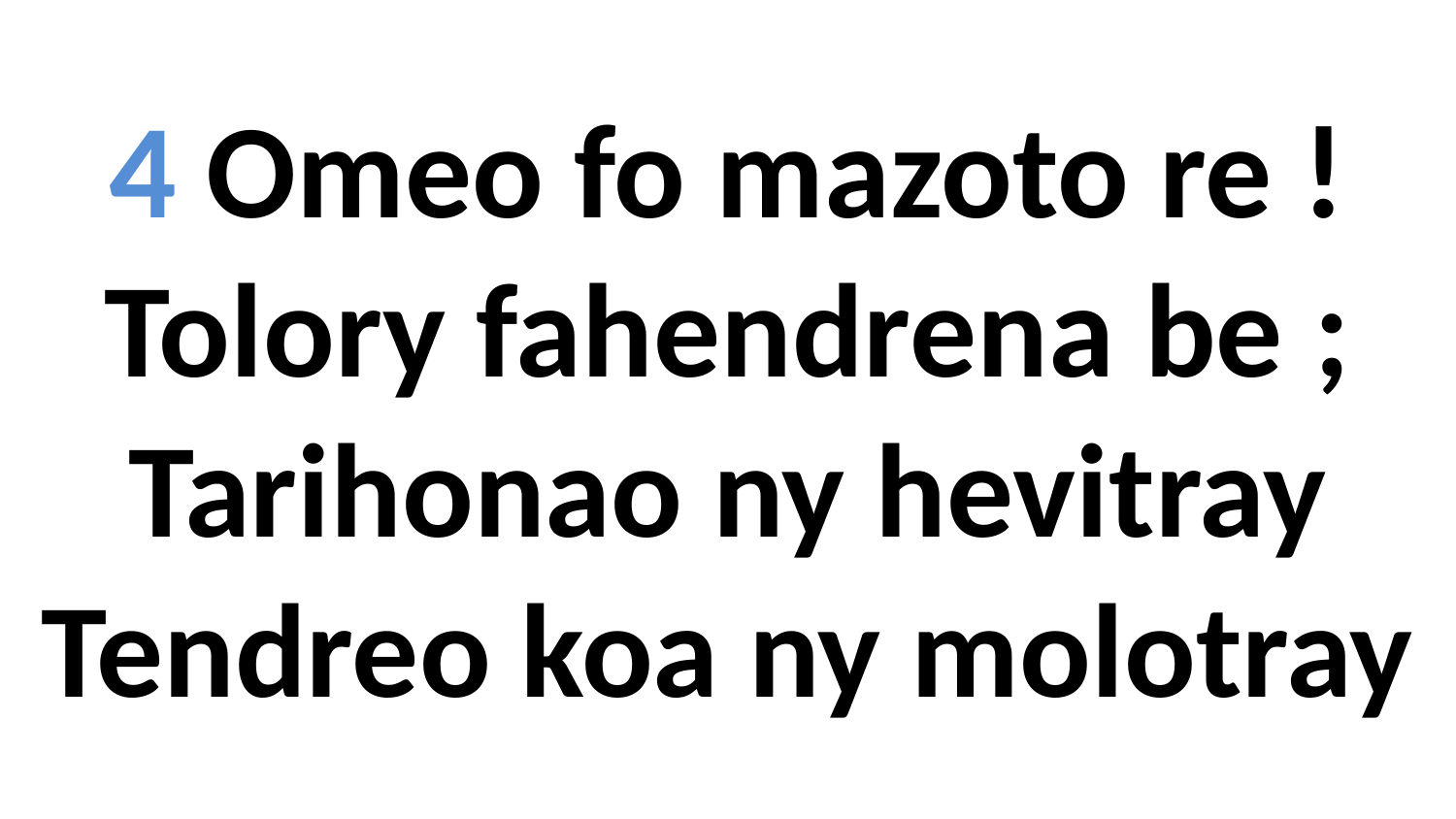

4 Omeo fo mazoto re !
Tolory fahendrena be ;
Tarihonao ny hevitray
Tendreo koa ny molotray